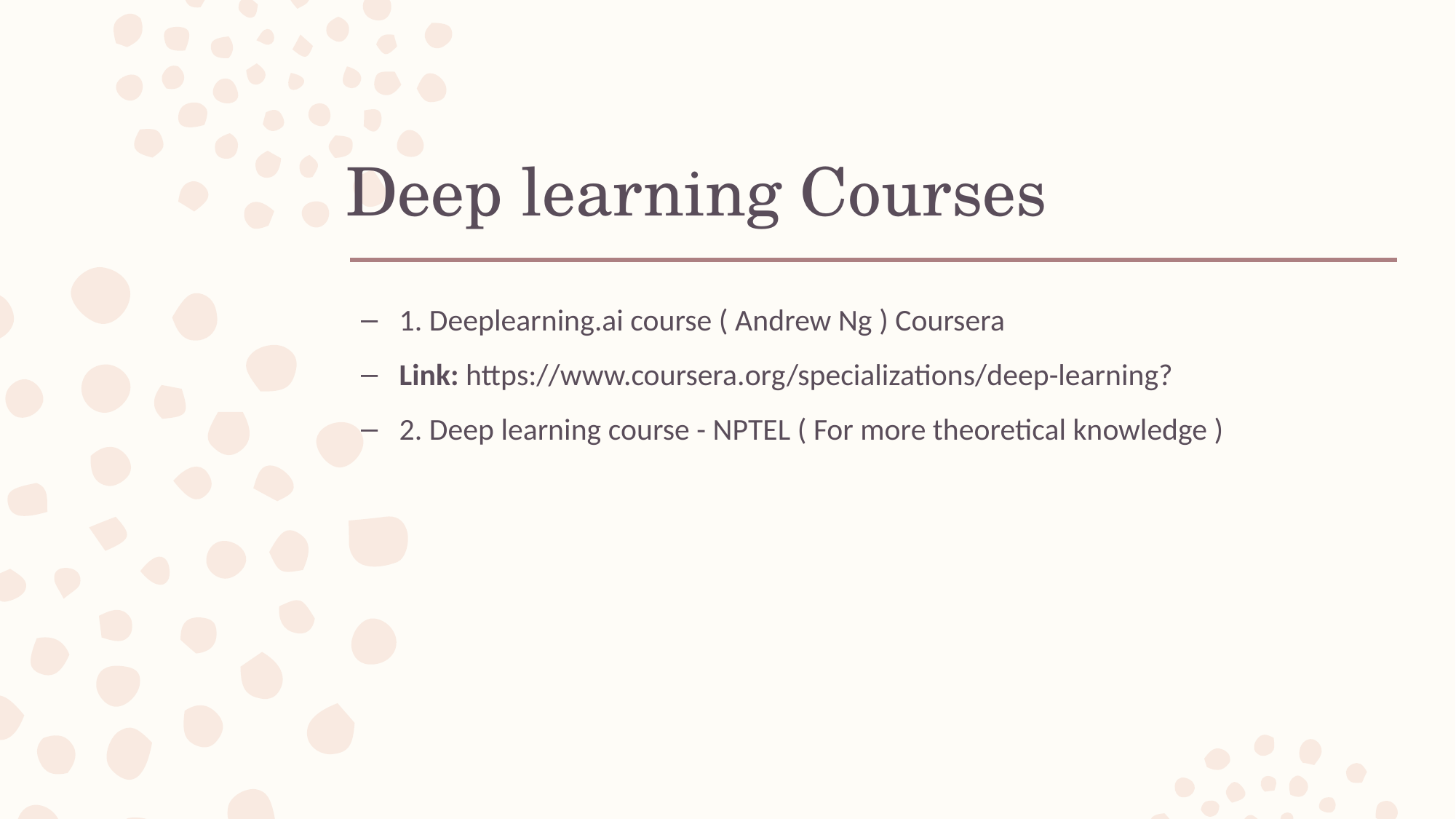

# Deep learning Courses
1. Deeplearning.ai course ( Andrew Ng ) Coursera
Link: https://www.coursera.org/specializations/deep-learning?
2. Deep learning course - NPTEL ( For more theoretical knowledge )